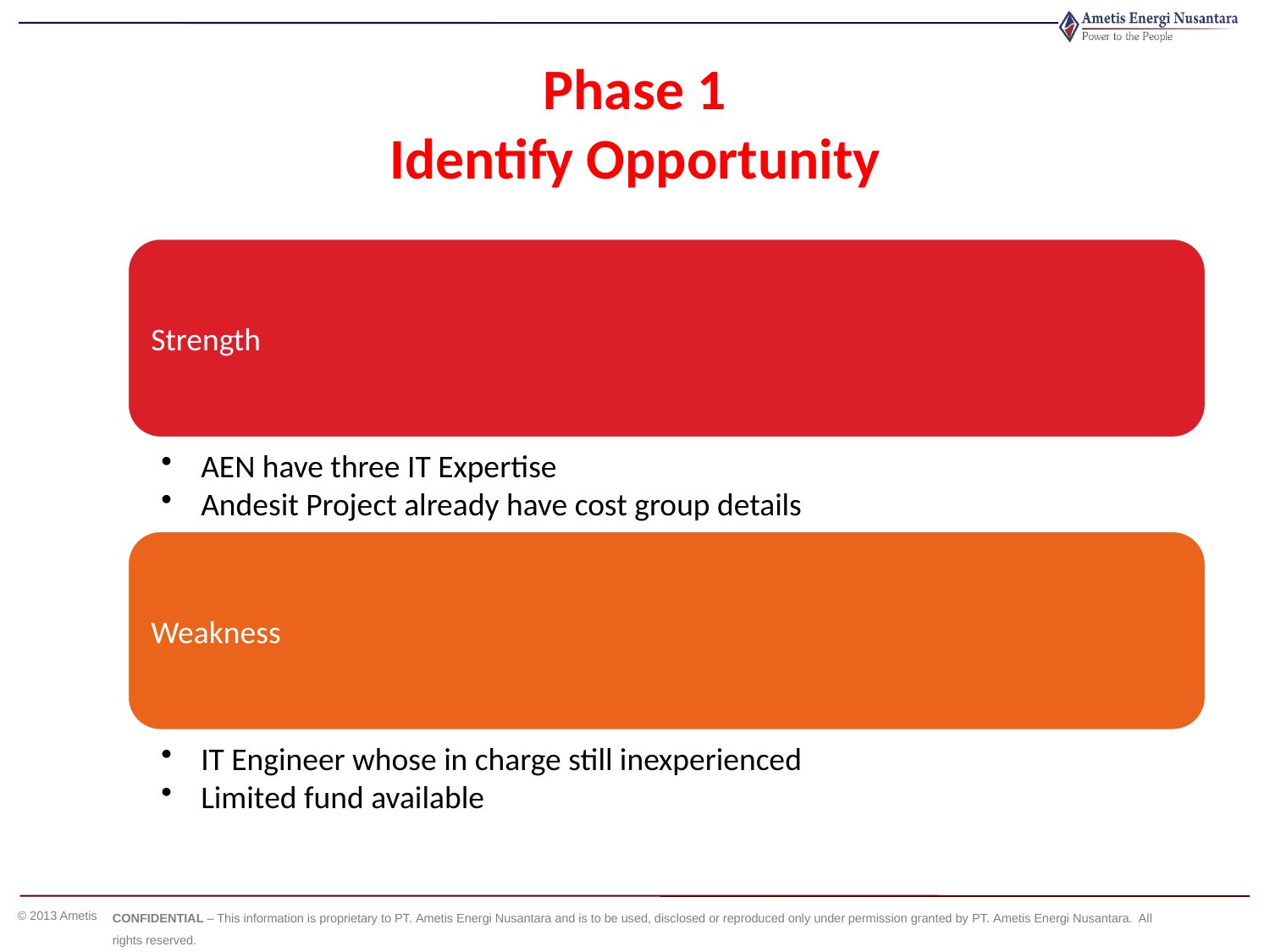

# Phase 1 Identify Opportunity
Strength
AEN have three IT Expertise
Weakness
IT Engineer whose in charge still inexperienced
Limited fund available
Andesit Project already have cost group details